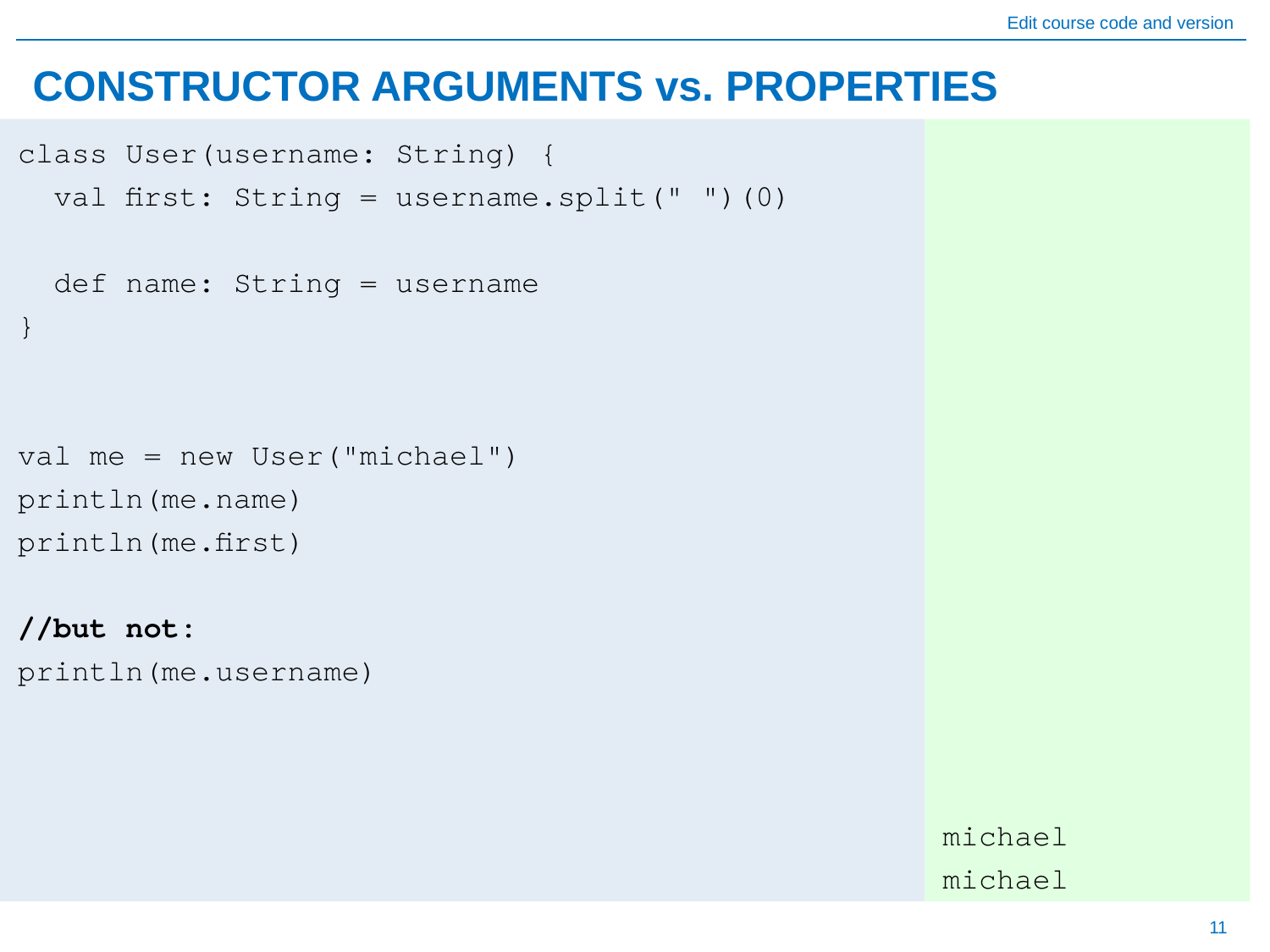

# CONSTRUCTOR ARGUMENTS vs. PROPERTIES

michael
michael
class User(username: String) {
  val first: String = username.split(" ")(0)
  def name: String = username
}
val me = new User("michael")
println(me.name)
println(me.first)
//but not:
println(me.username)